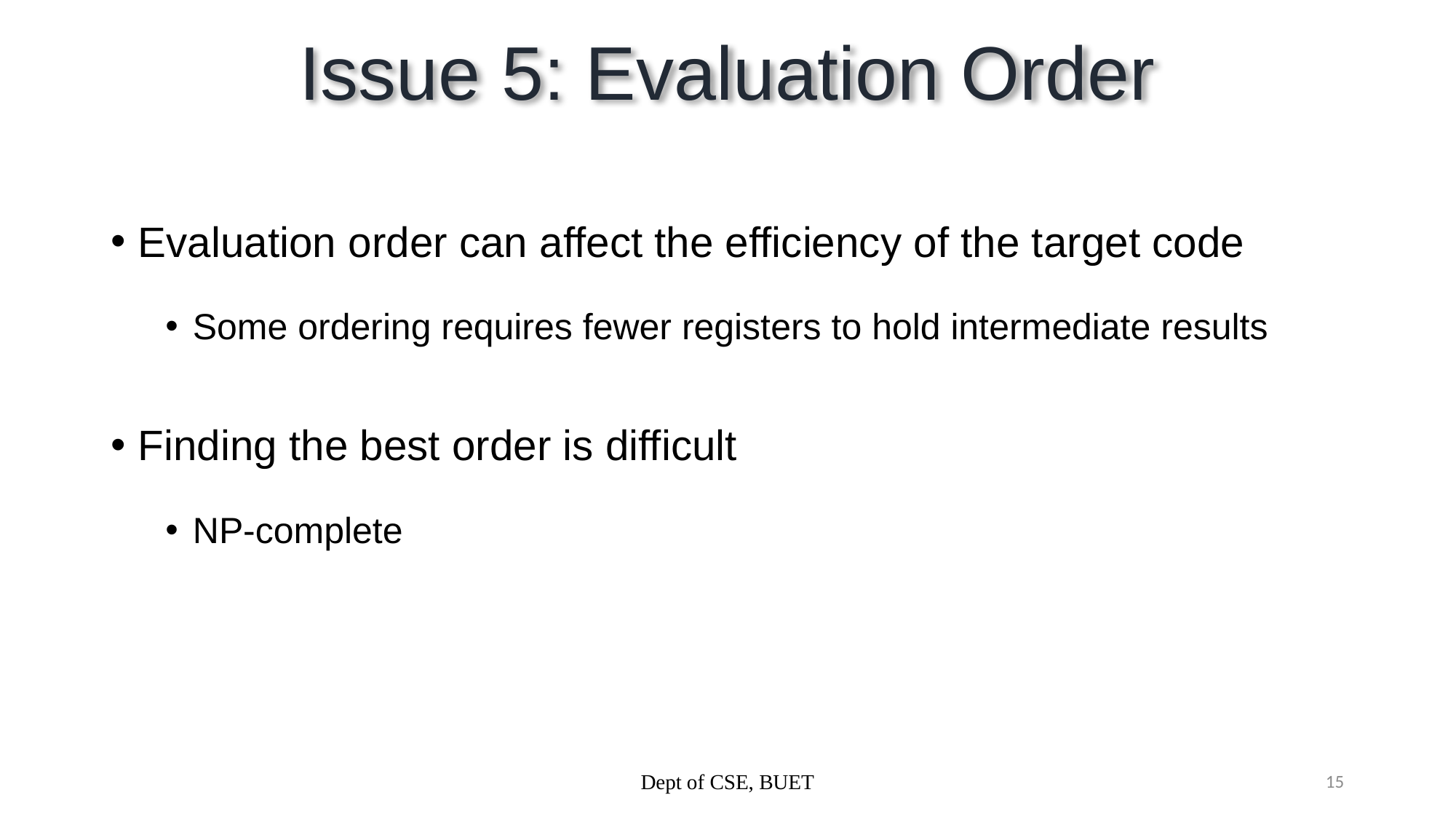

# Issue 5: Evaluation Order

Evaluation order can affect the efficiency of the target code

Some ordering requires fewer registers to hold intermediate results

Finding the best order is difficult

NP-complete
Dept of CSE, BUET
15